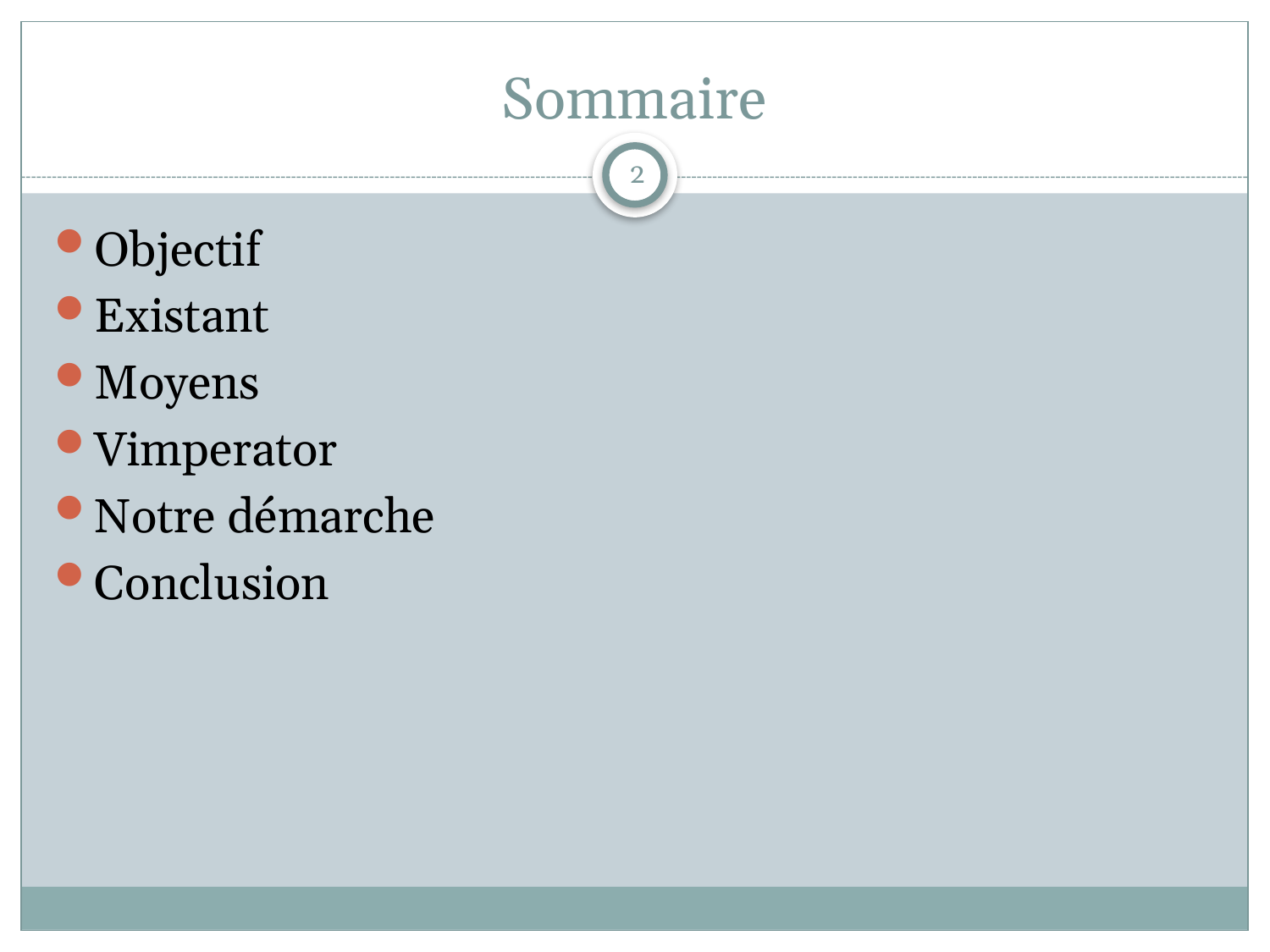

# Sommaire
2
Objectif
Existant
Moyens
Vimperator
Notre démarche
Conclusion